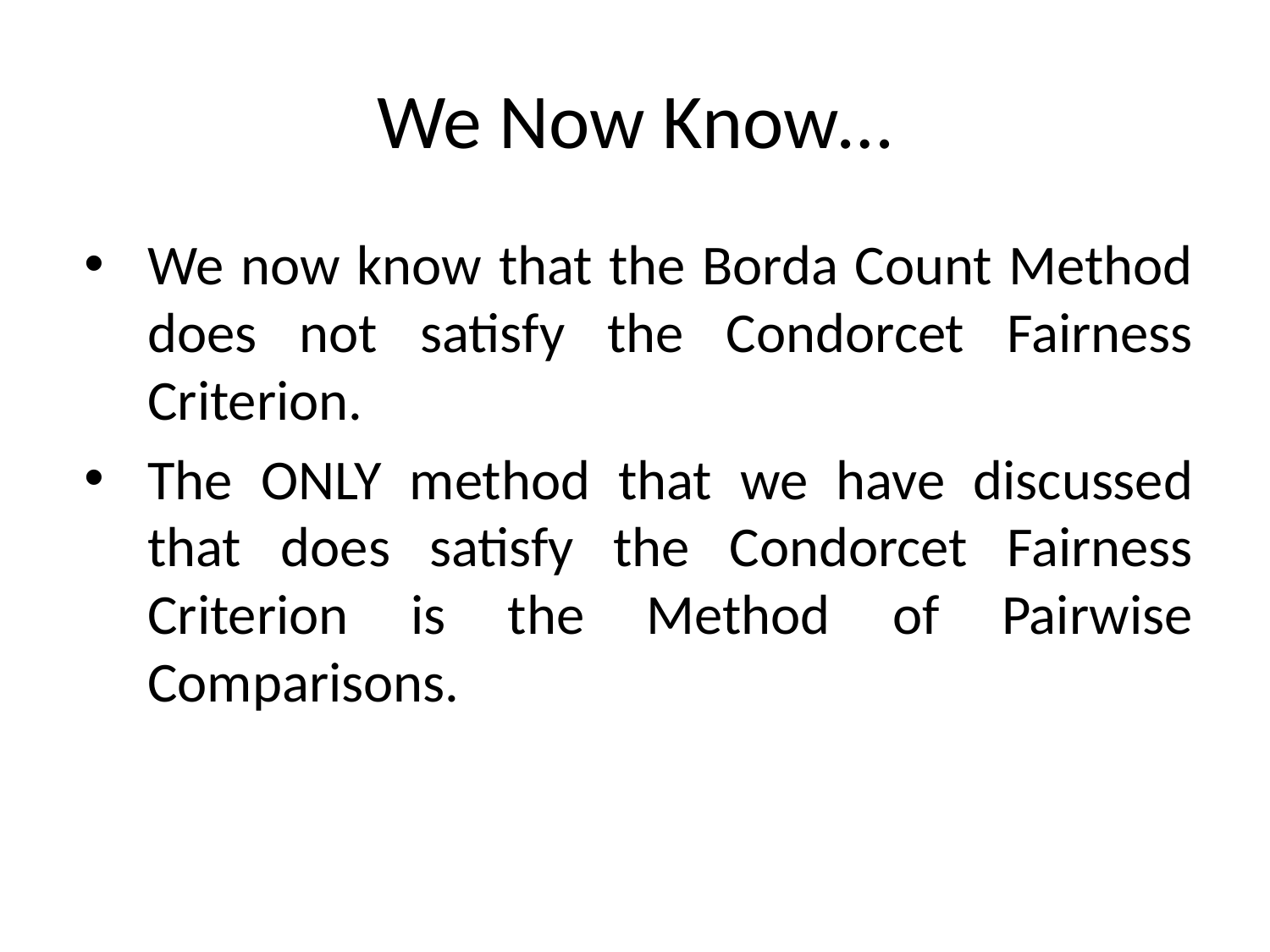

# We Now Know…
We now know that the Borda Count Method does not satisfy the Condorcet Fairness Criterion.
The ONLY method that we have discussed that does satisfy the Condorcet Fairness Criterion is the Method of Pairwise Comparisons.